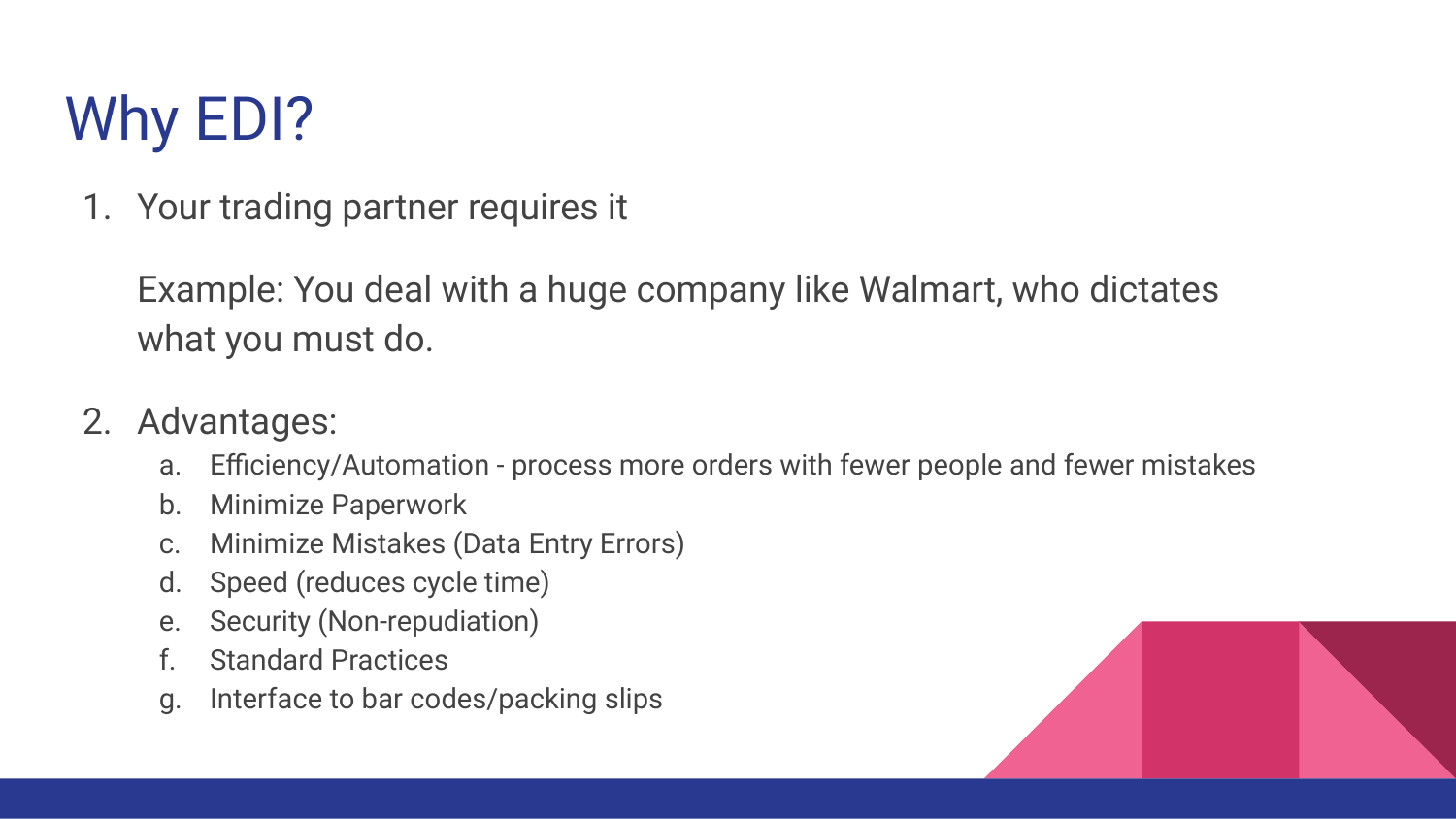

# Why EDI?
Your trading partner requires it
Example: You deal with a huge company like Walmart, who dictates
what you must do.
Advantages:
Efficiency/Automation - process more orders with fewer people and fewer mistakes
Minimize Paperwork
Minimize Mistakes (Data Entry Errors)
Speed (reduces cycle time)
Security (Non-repudiation)
Standard Practices
Interface to bar codes/packing slips